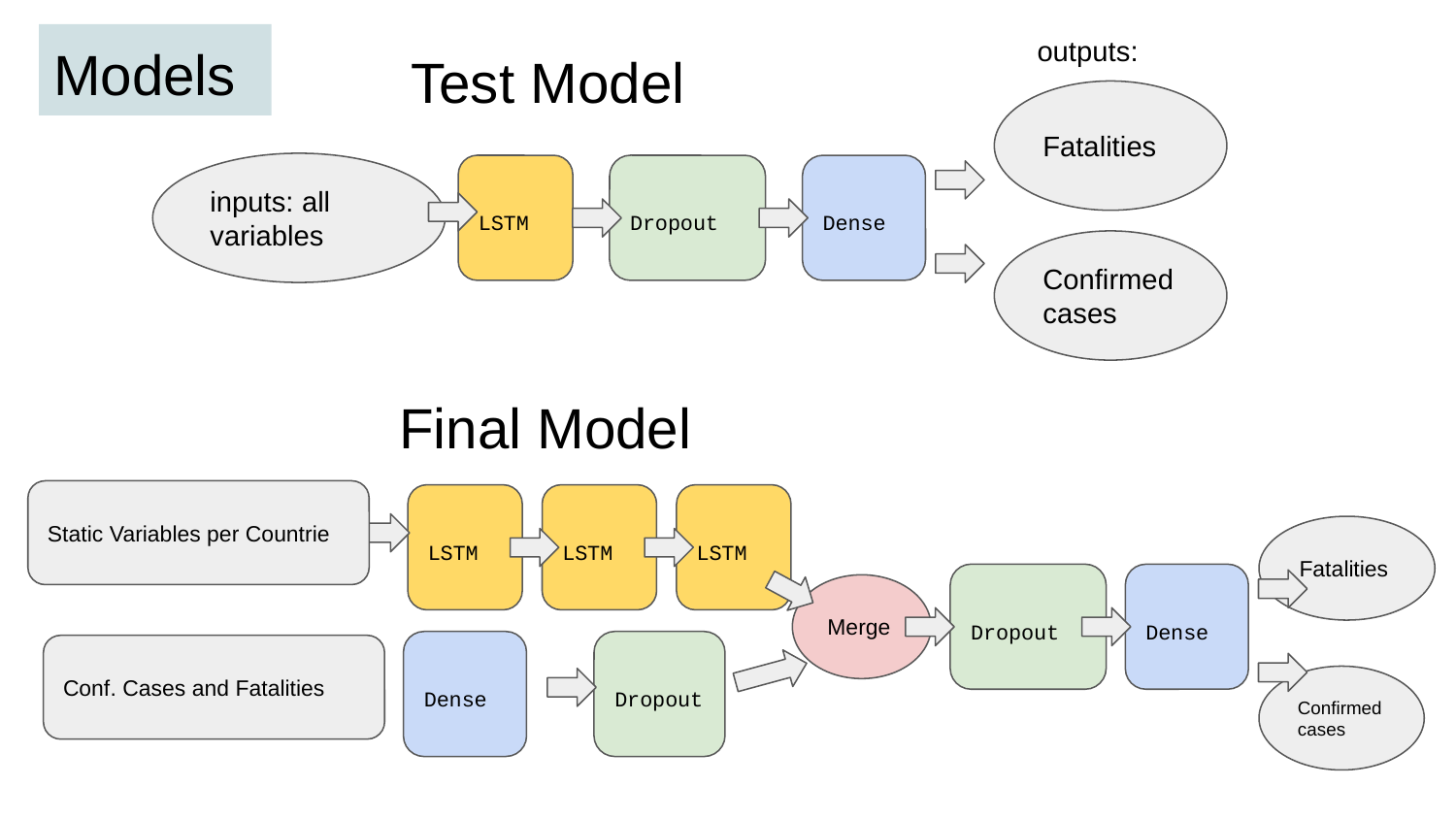

outputs:
# Models
Test Model
Fatalities
inputs: all variables
LSTM
Dropout
Dense

Confirmed cases

Final Model
Static Variables per Countrie
LSTM
LSTM
LSTM

Fatalities

Dropout
Dense

Merge

Dense
Dropout
Conf. Cases and Fatalities

Confirmed cases